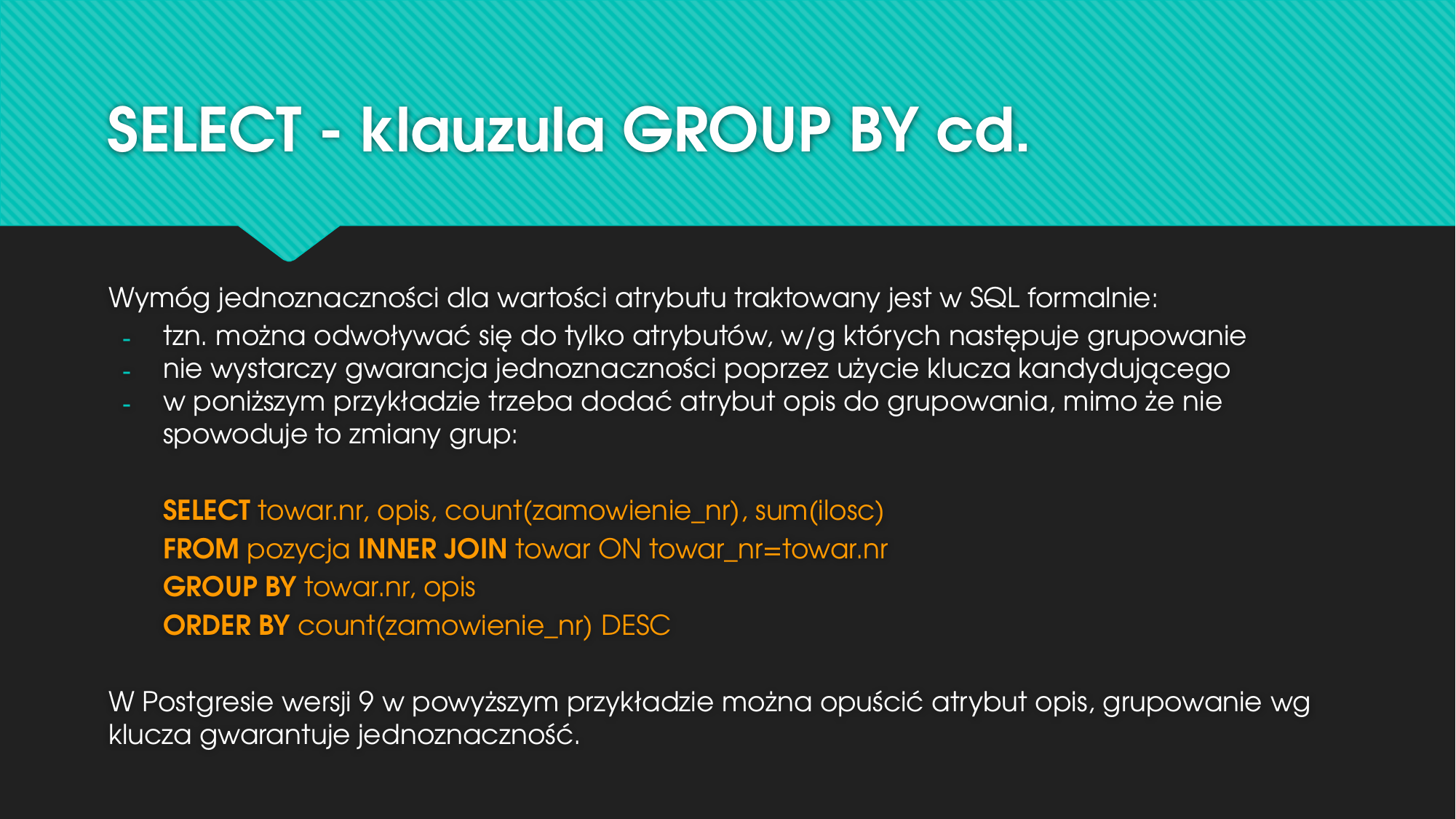

# SELECT - klauzula GROUP BY cd.
Wymóg jednoznaczności dla wartości atrybutu traktowany jest w SQL formalnie:
tzn. można odwoływać się do tylko atrybutów, w/g których następuje grupowanie
nie wystarczy gwarancja jednoznaczności poprzez użycie klucza kandydującego
w poniższym przykładzie trzeba dodać atrybut opis do grupowania, mimo że nie spowoduje to zmiany grup:

SELECT towar.nr, opis, count(zamowienie_nr), sum(ilosc)
FROM pozycja INNER JOIN towar ON towar_nr=towar.nr
GROUP BY towar.nr, opis
ORDER BY count(zamowienie_nr) DESC

W Postgresie wersji 9 w powyższym przykładzie można opuścić atrybut opis, grupowanie wg klucza gwarantuje jednoznaczność.